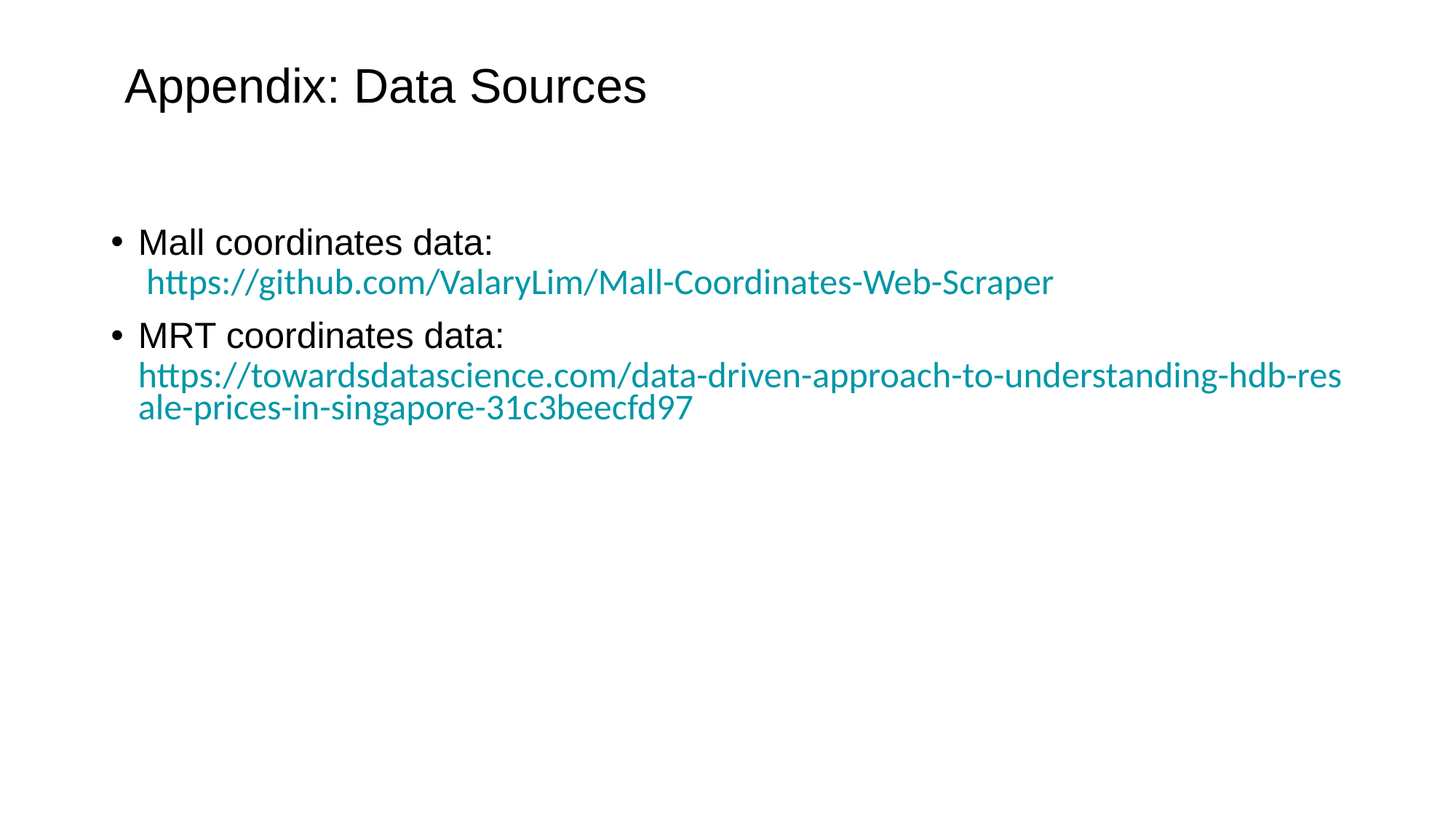

# Appendix: Data Sources
Mall coordinates data: https://github.com/ValaryLim/Mall-Coordinates-Web-Scraper
MRT coordinates data: https://towardsdatascience.com/data-driven-approach-to-understanding-hdb-resale-prices-in-singapore-31c3beecfd97